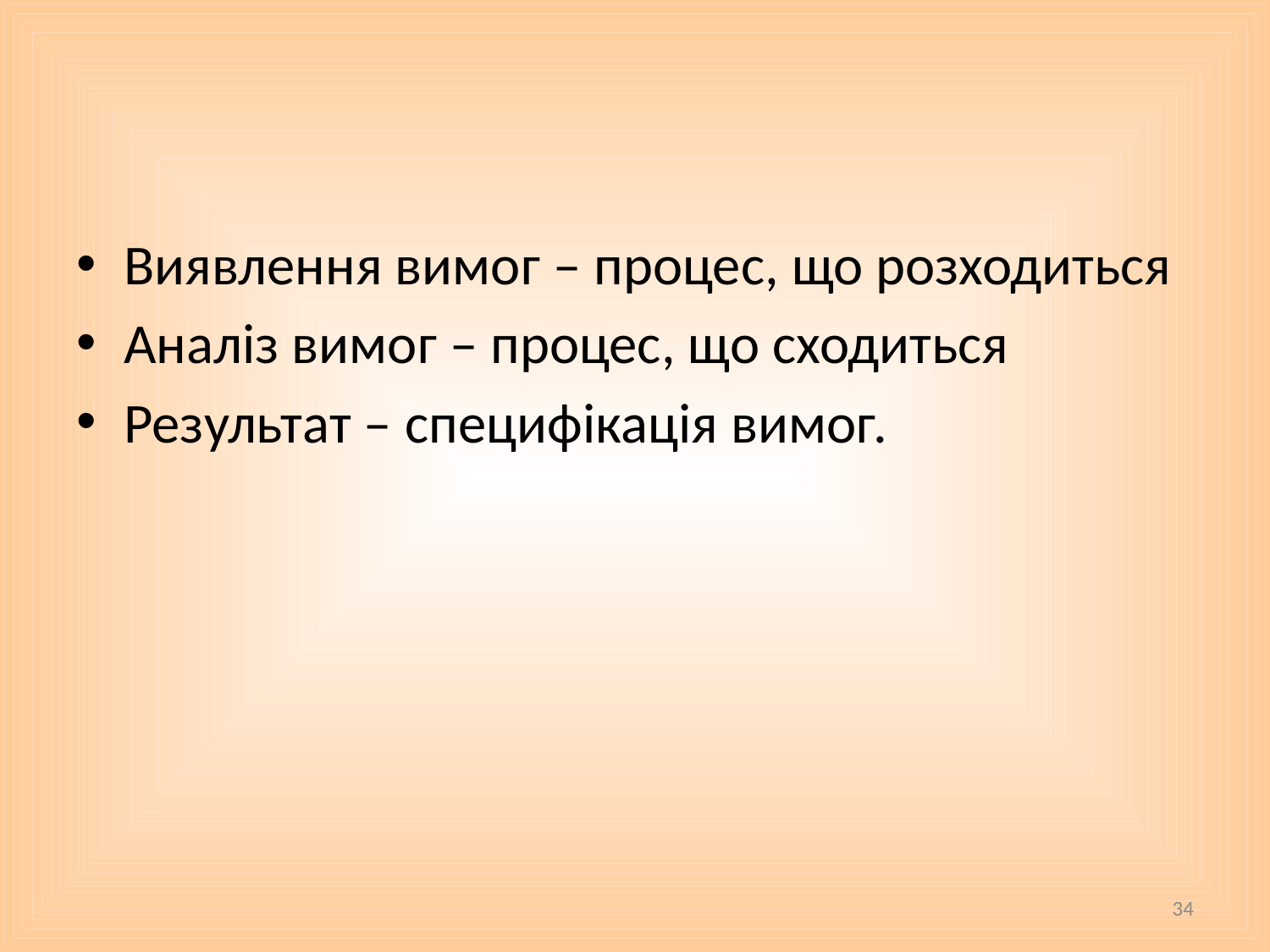

#
Виявлення вимог – процес, що розходиться
Аналіз вимог – процес, що сходиться
Результат – специфікація вимог.
34